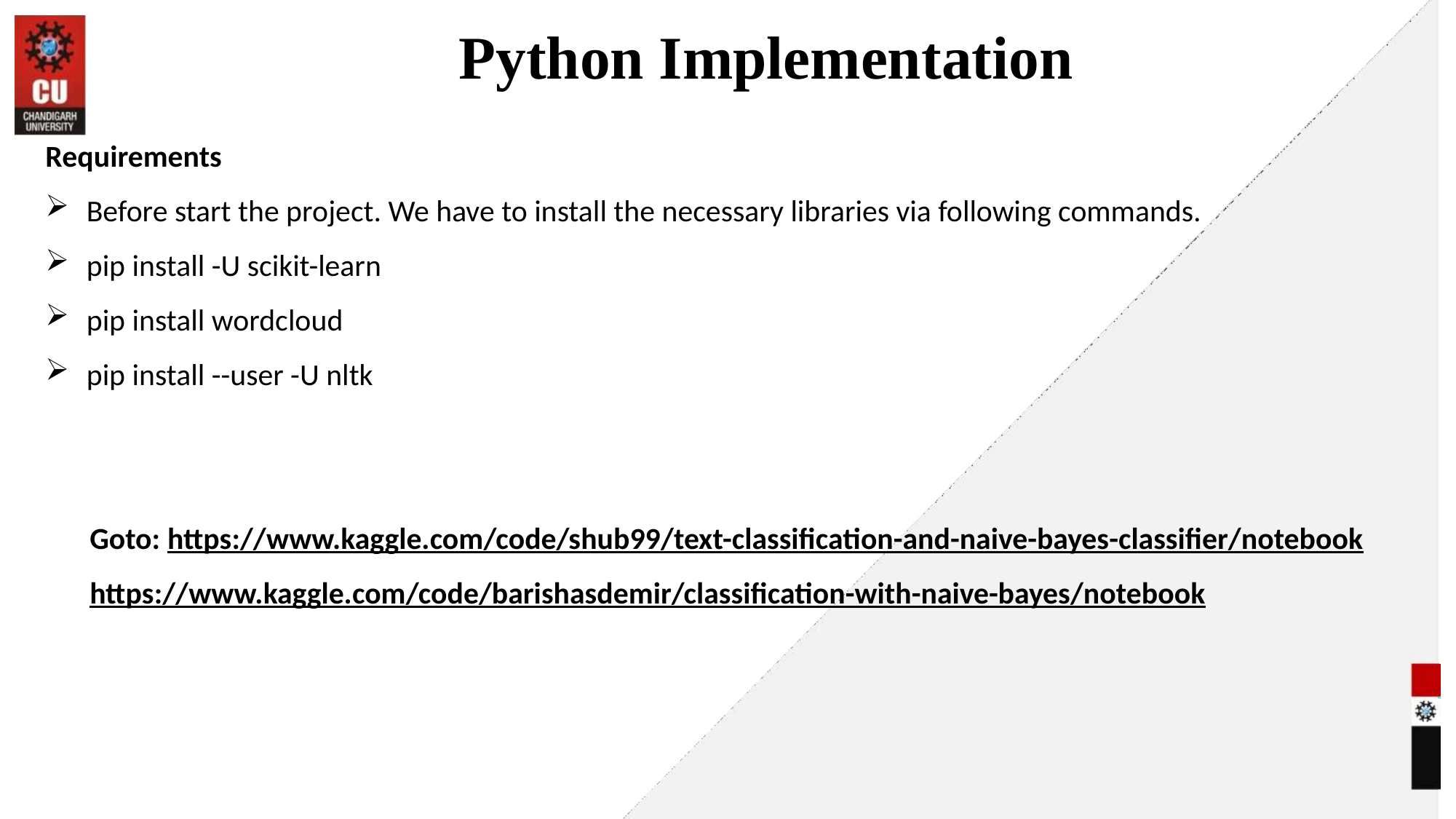

# Python Implementation
Requirements
Before start the project. We have to install the necessary libraries via following commands.
pip install -U scikit-learn
pip install wordcloud
pip install --user -U nltk

Goto: https://www.kaggle.com/code/shub99/text-classification-and-naive-bayes-classifier/notebook
https://www.kaggle.com/code/barishasdemir/classification-with-naive-bayes/notebook